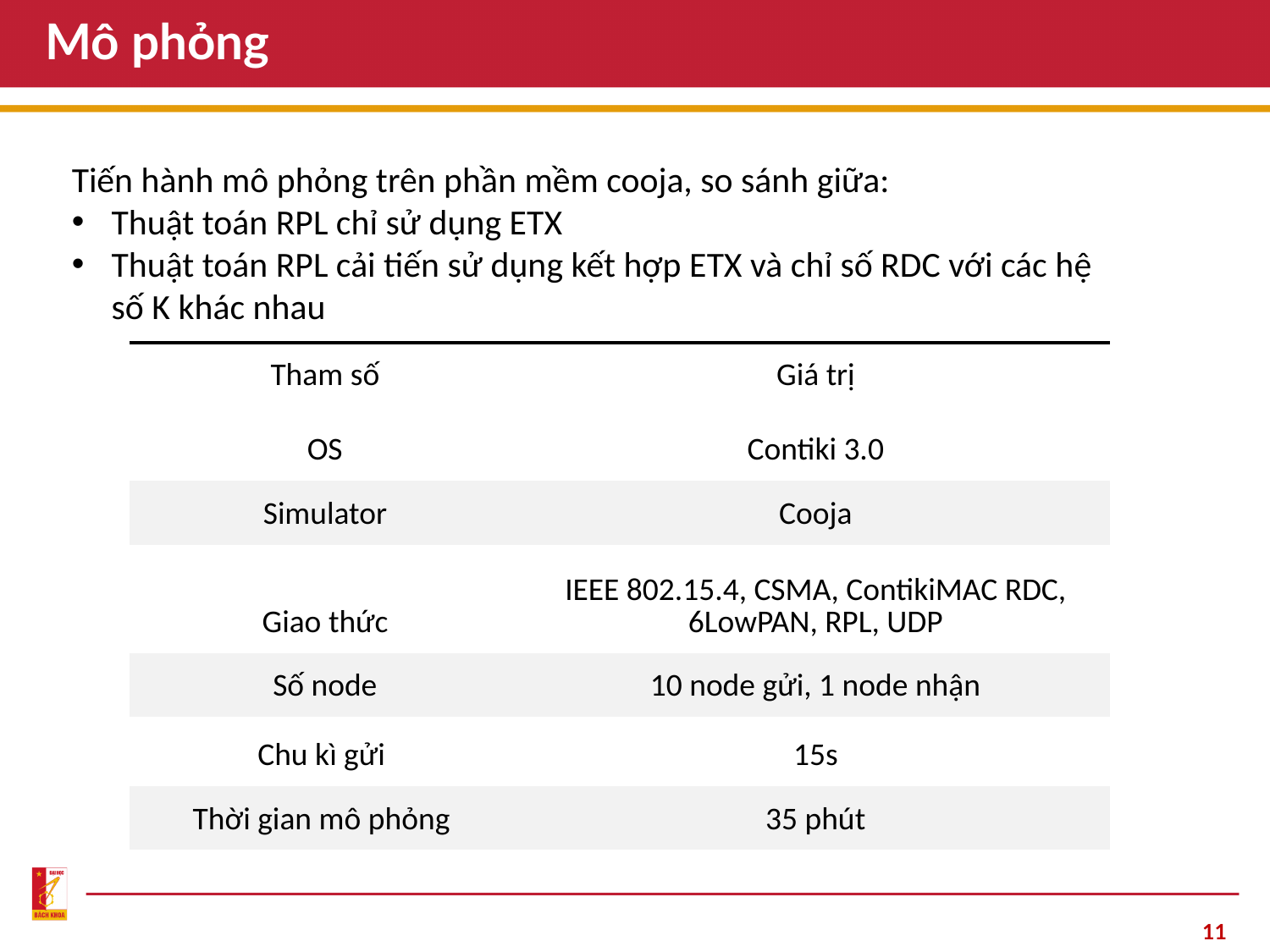

# Mô phỏng
Tiến hành mô phỏng trên phần mềm cooja, so sánh giữa:
Thuật toán RPL chỉ sử dụng ETX
Thuật toán RPL cải tiến sử dụng kết hợp ETX và chỉ số RDC với các hệ số K khác nhau
| Tham số | Giá trị |
| --- | --- |
| OS | Contiki 3.0 |
| Simulator | Cooja |
| Giao thức | IEEE 802.15.4, CSMA, ContikiMAC RDC, 6LowPAN, RPL, UDP |
| Số node | 10 node gửi, 1 node nhận |
| Chu kì gửi | 15s |
| Thời gian mô phỏng | 35 phút |
11